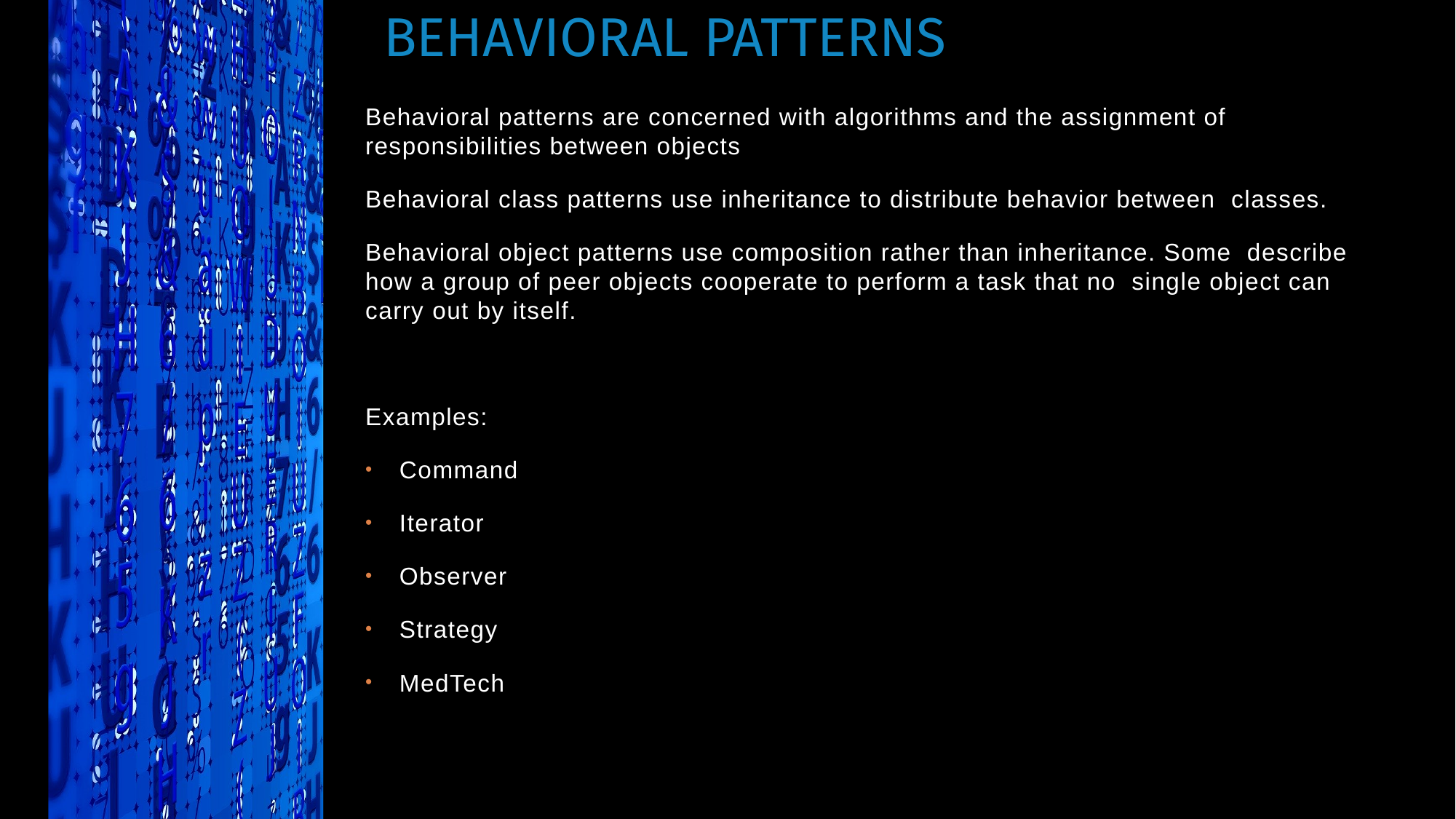

BEHAVIORAL PATTERNS
Behavioral patterns are concerned with algorithms and the assignment of  responsibilities between objects
Behavioral class patterns use inheritance to distribute behavior between  classes.
Behavioral object patterns use composition rather than inheritance. Some  describe how a group of peer objects cooperate to perform a task that no  single object can carry out by itself.

Examples:
Command
Iterator
Observer
Strategy
MedTech